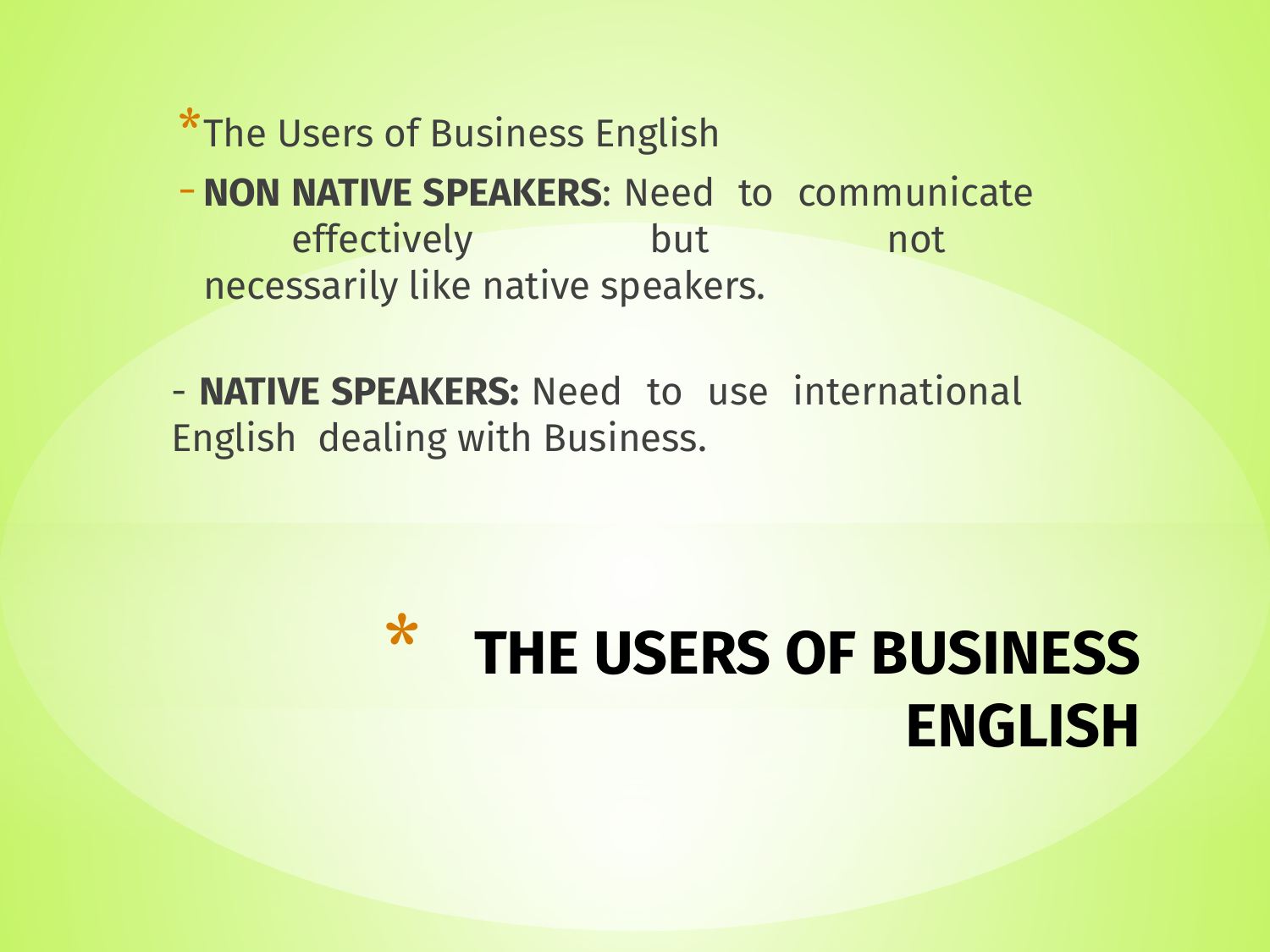

The Users of Business English
NON NATIVE SPEAKERS: Need  to  communicate  effectively  but  not
necessarily like native speakers.
- NATIVE SPEAKERS: Need  to  use  international  English  dealing with Business.
# THE USERS OF BUSINESS ENGLISH